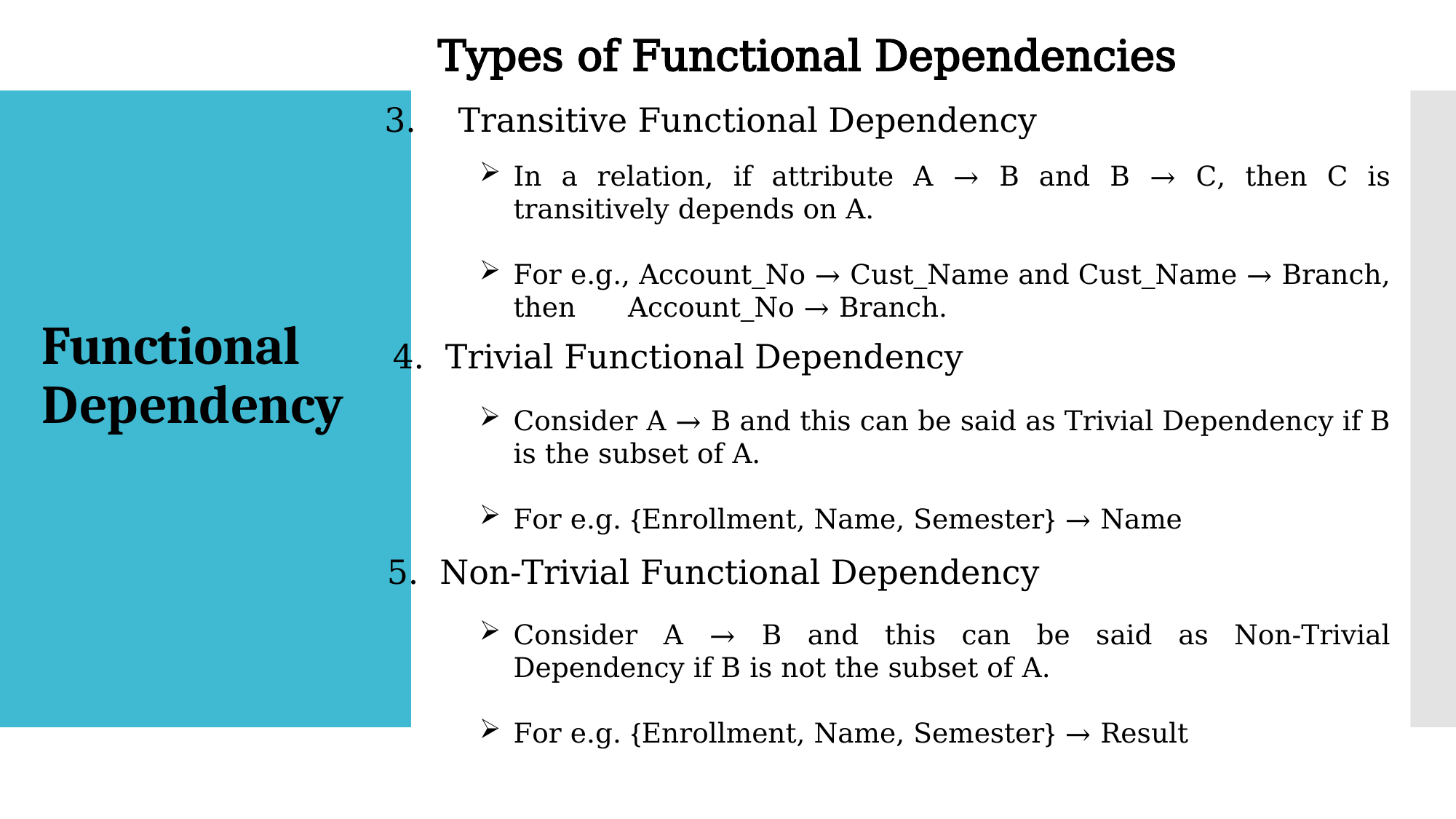

Types of Functional Dependencies
3.    Transitive Functional Dependency
# Functional Dependency
In a relation, if attribute A → B and B → C, then C is transitively depends on A.

For e.g., Account_No → Cust_Name and Cust_Name → Branch, then      Account_No → Branch.
4.  Trivial Functional Dependency
Consider A → B and this can be said as Trivial Dependency if B is the subset of A.

For e.g. {Enrollment, Name, Semester} → Name
5.  Non-Trivial Functional Dependency
Consider A → B and this can be said as Non-Trivial Dependency if B is not the subset of A.

For e.g. {Enrollment, Name, Semester} → Result